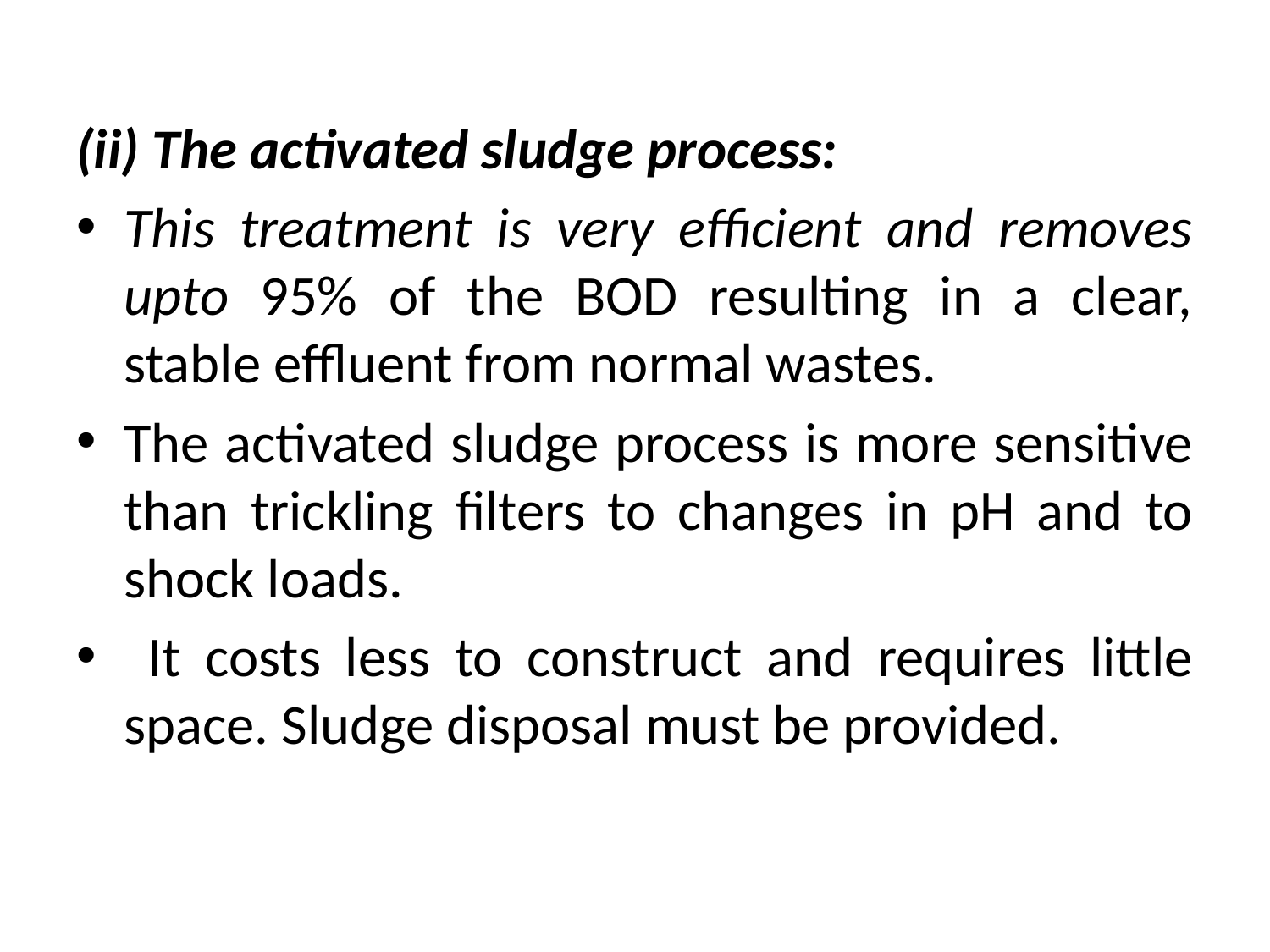

(ii) The activated sludge process:
This treatment is very efficient and removes upto 95% of the BOD resulting in a clear, stable effluent from normal wastes.
The activated sludge process is more sensitive than trickling filters to changes in pH and to shock loads.
 It costs less to construct and requires little space. Sludge disposal must be provided.